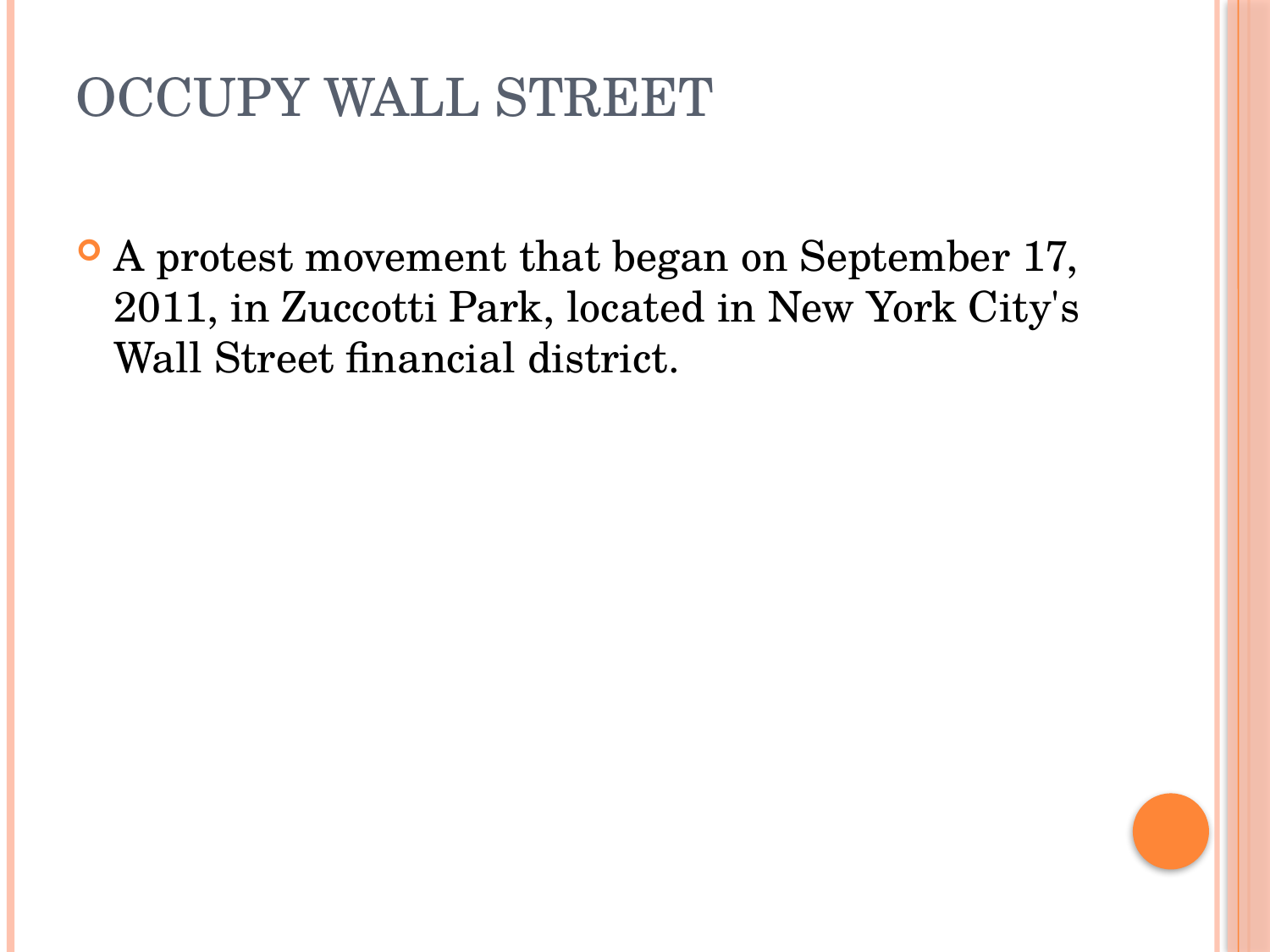

# Occupy Wall Street
A protest movement that began on September 17, 2011, in Zuccotti Park, located in New York City's Wall Street financial district.